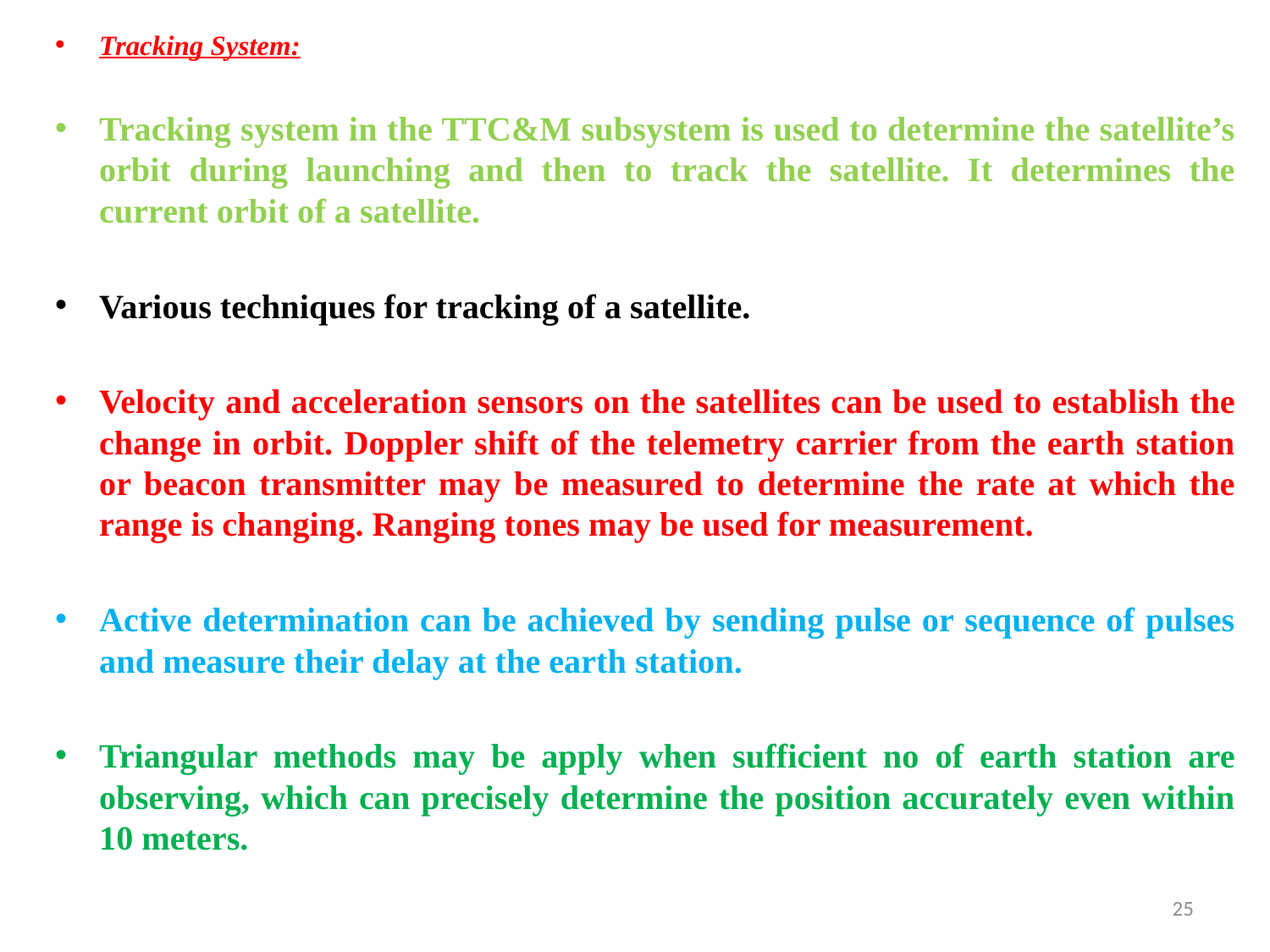

Tracking System:

Tracking system in the TTC&M subsystem is used to determine the satellite’s orbit during launching and then to track the satellite. It determines the current orbit of a satellite.

Various techniques for tracking of a satellite.

Velocity and acceleration sensors on the satellites can be used to establish the change in orbit. Doppler shift of the telemetry carrier from the earth station or beacon transmitter may be measured to determine the rate at which the range is changing. Ranging tones may be used for measurement.

Active determination can be achieved by sending pulse or sequence of pulses and measure their delay at the earth station.

Triangular methods may be apply when sufficient no of earth station are observing, which can precisely determine the position accurately even within 10 meters.

25